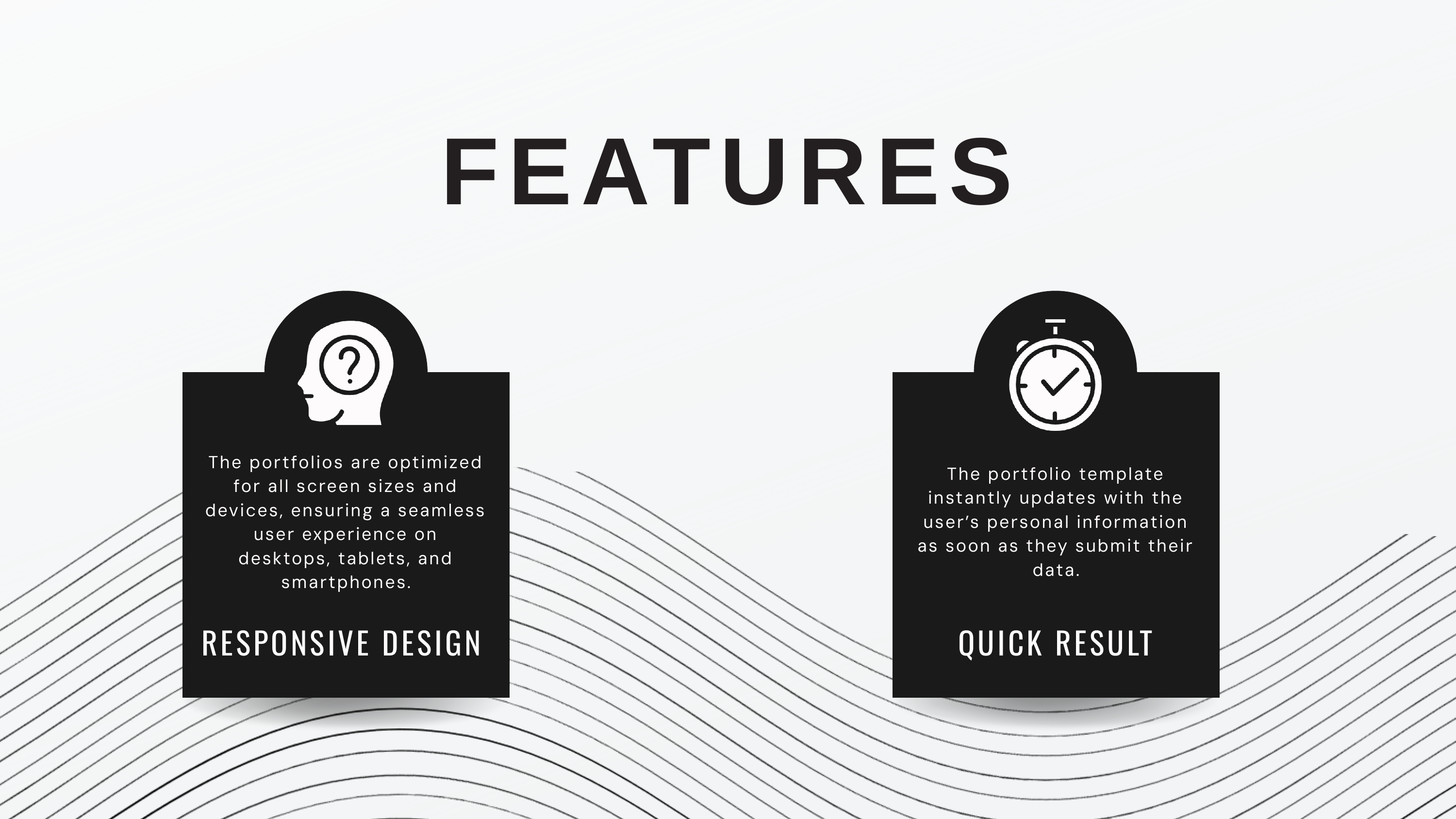

FEATURES

The portfolios are optimized for all screen sizes and devices, ensuring a seamless user experience on desktops, tablets, and smartphones.
The portfolio template instantly updates with the user’s personal information as soon as they submit their data.

RESPONSIVE DESIGN
QUICK RESULT